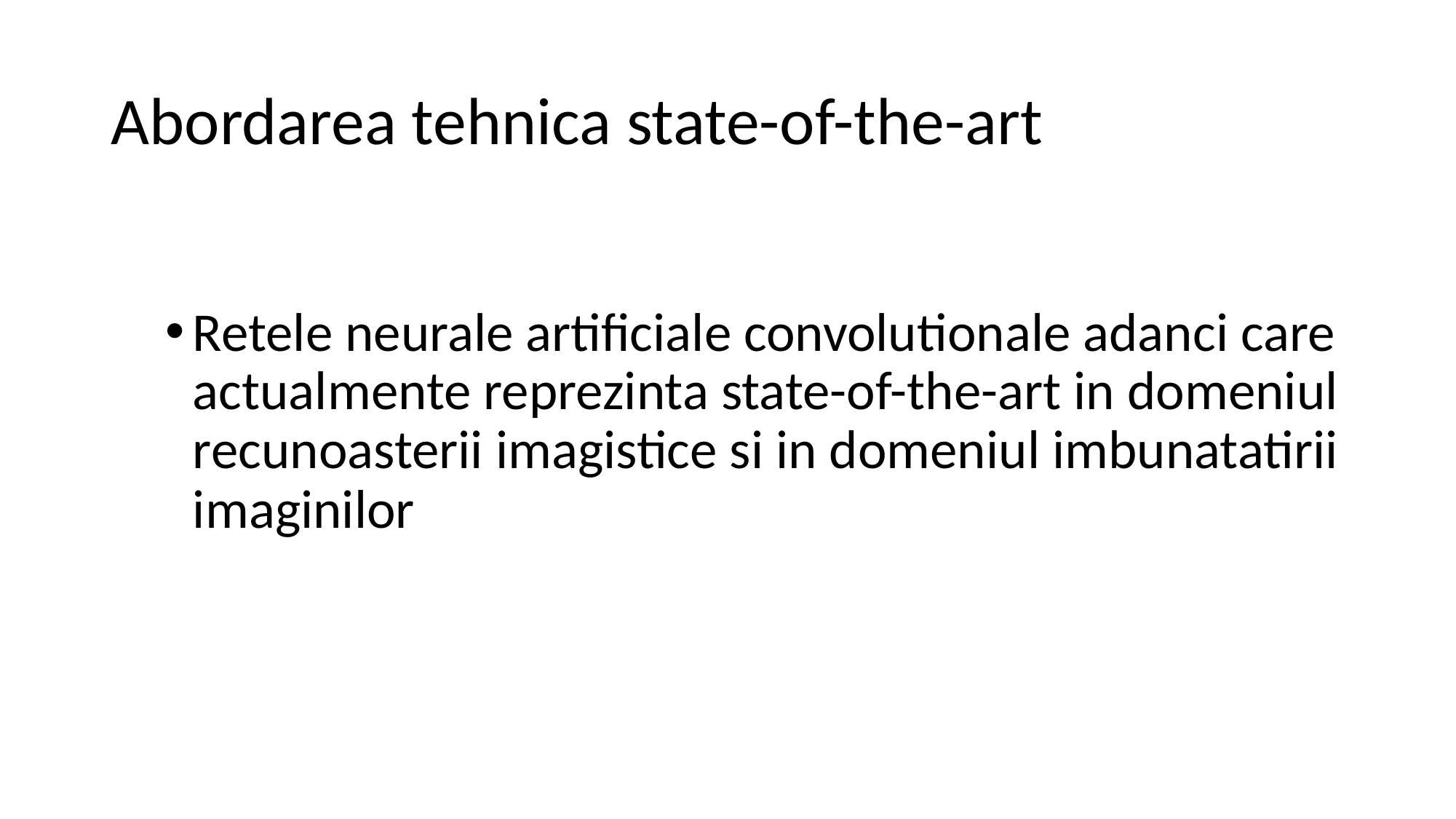

# Abordarea tehnica state-of-the-art

Retele neurale artificiale convolutionale adanci care actualmente reprezinta state-of-the-art in domeniul recunoasterii imagistice si in domeniul imbunatatirii imaginilor